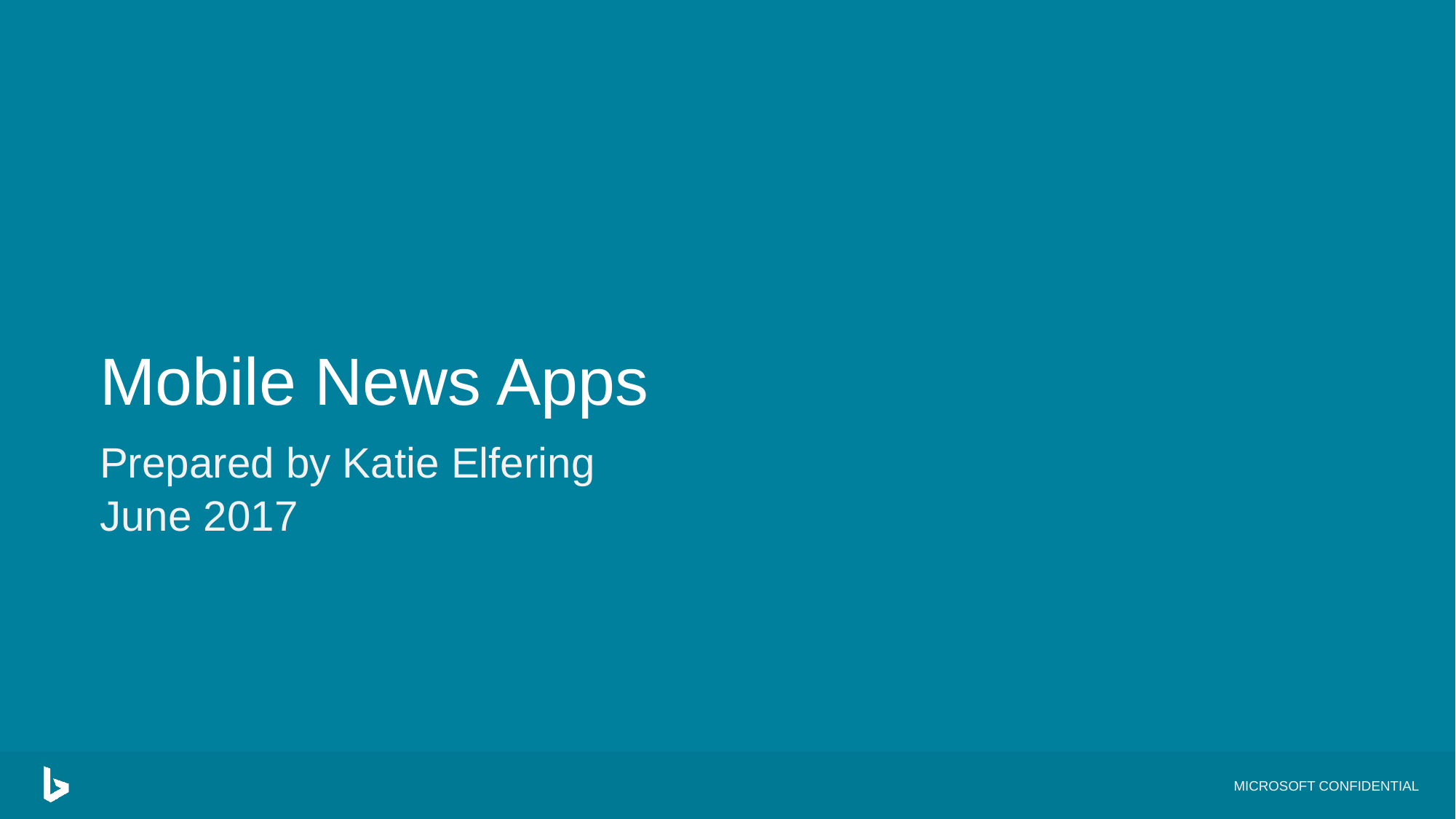

# Mobile News Apps
Prepared by Katie Elfering
June 2017